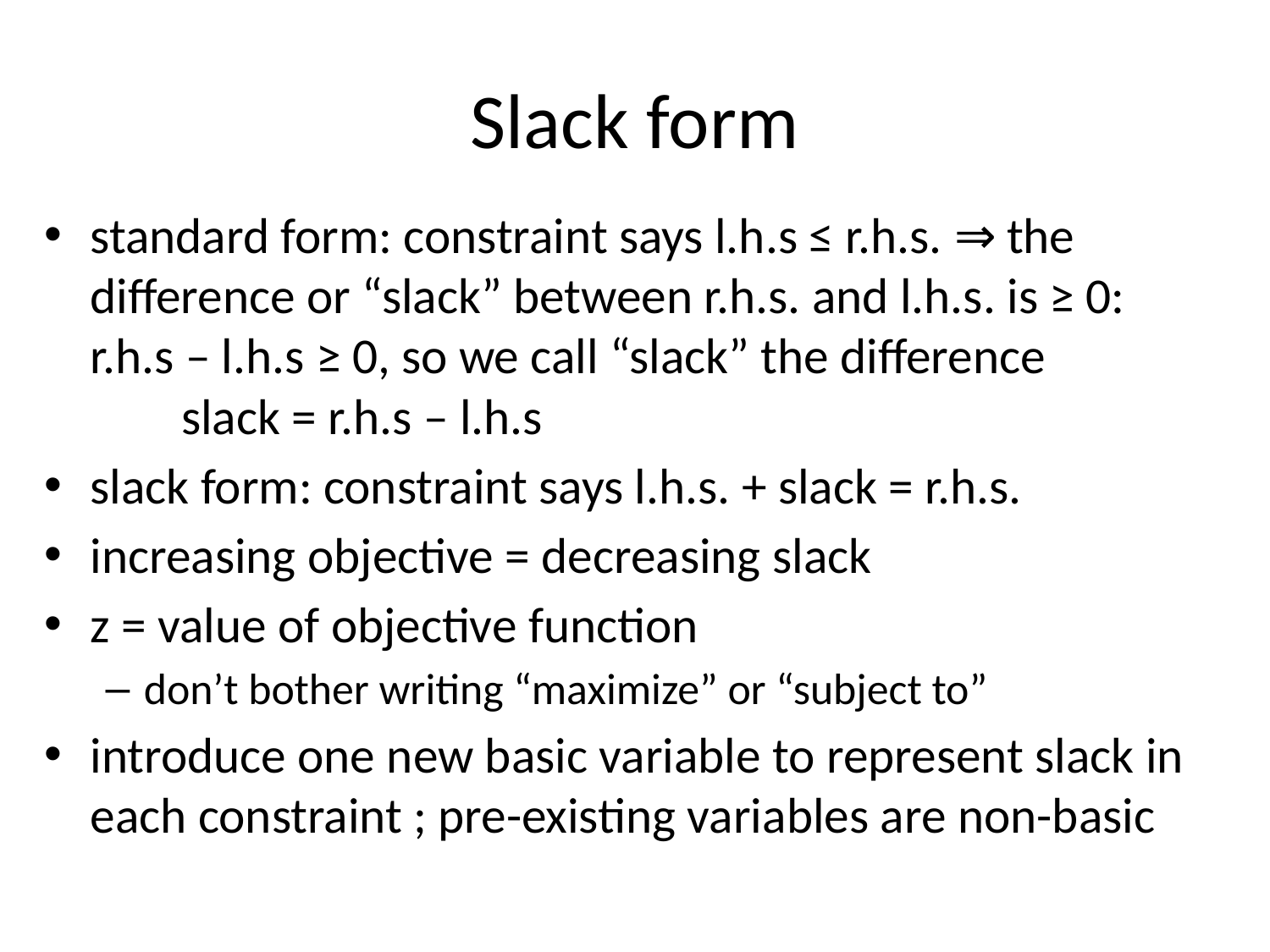

# Slack form
standard form: constraint says l.h.s ≤ r.h.s. ⇒ the difference or “slack” between r.h.s. and l.h.s. is ≥ 0: r.h.s – l.h.s ≥ 0, so we call “slack” the difference
        slack = r.h.s – l.h.s
slack form: constraint says l.h.s. + slack = r.h.s.
increasing objective = decreasing slack
z = value of objective function
don’t bother writing “maximize” or “subject to”
introduce one new basic variable to represent slack in each constraint ; pre-existing variables are non-basic